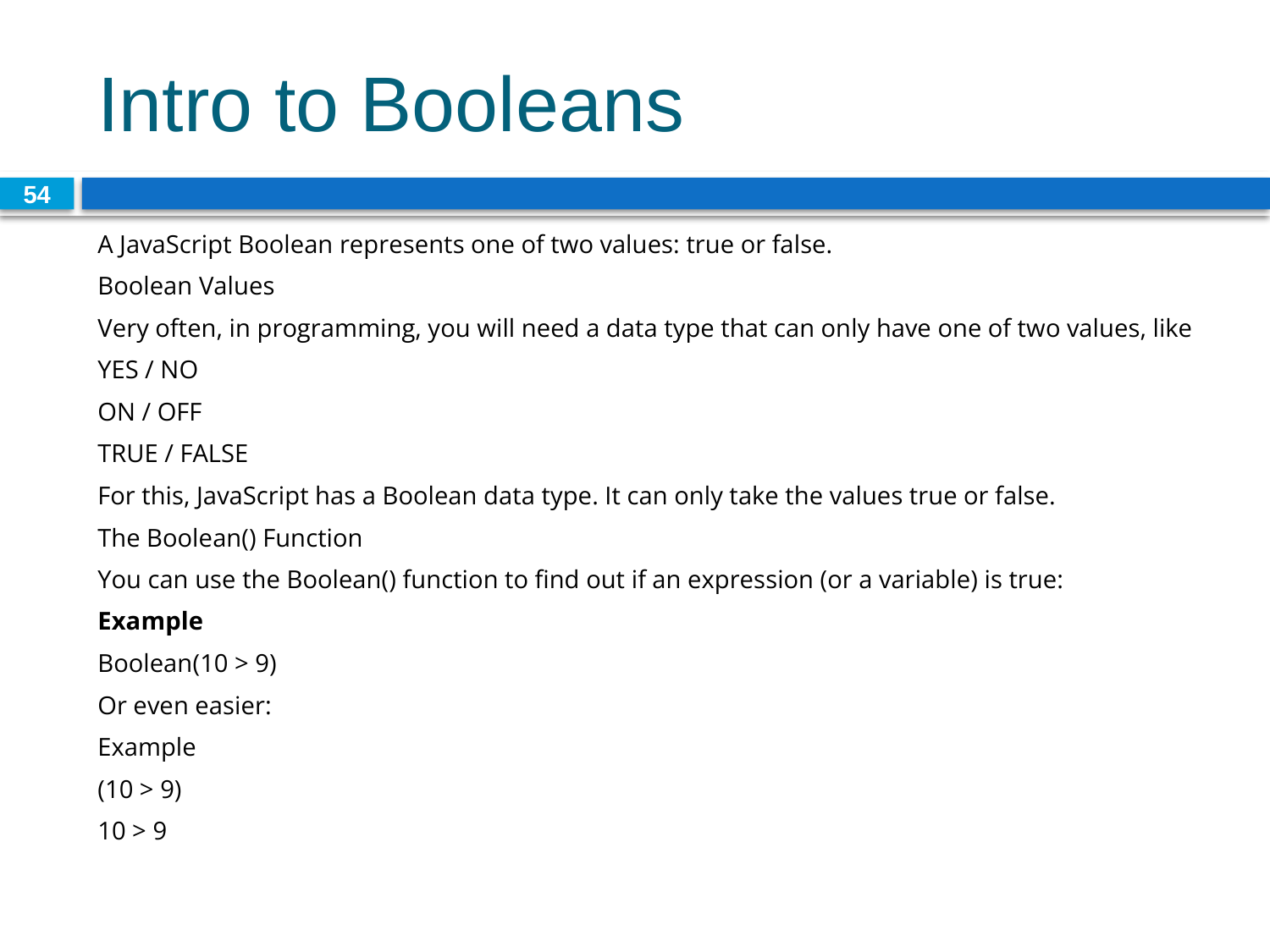

# Intro to Booleans
54
A JavaScript Boolean represents one of two values: true or false.
Boolean Values
Very often, in programming, you will need a data type that can only have one of two values, like
YES / NO
ON / OFF
TRUE / FALSE
For this, JavaScript has a Boolean data type. It can only take the values true or false.
The Boolean() Function
You can use the Boolean() function to find out if an expression (or a variable) is true:
Example
Boolean(10 > 9)
Or even easier:
Example
(10 > 9)
10 > 9